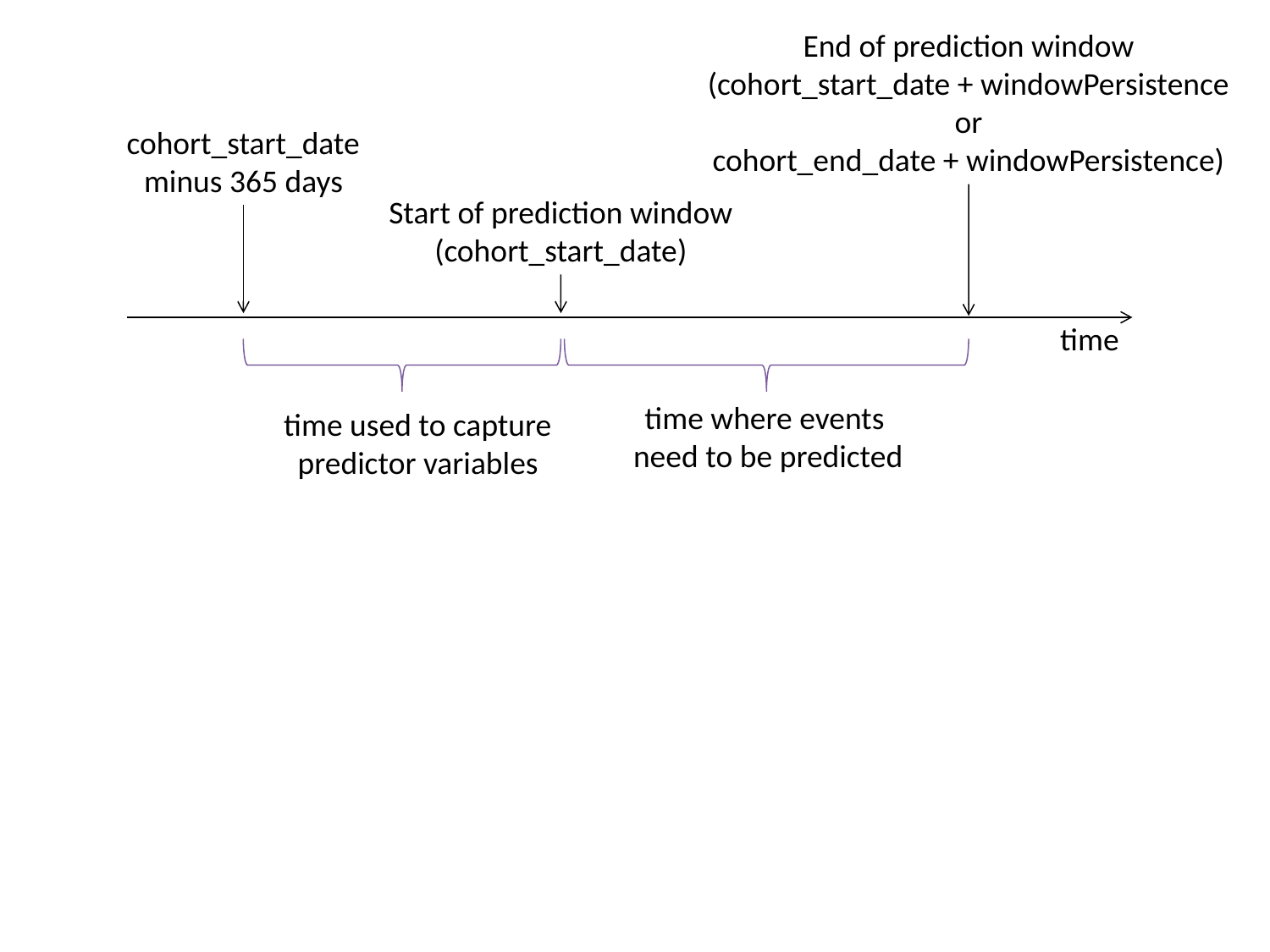

End of prediction window
(cohort_start_date + windowPersistence
or
cohort_end_date + windowPersistence)
cohort_start_date
minus 365 days

Start of prediction window
(cohort_start_date)

time
time where events
need to be predicted
time used to capture
predictor variables